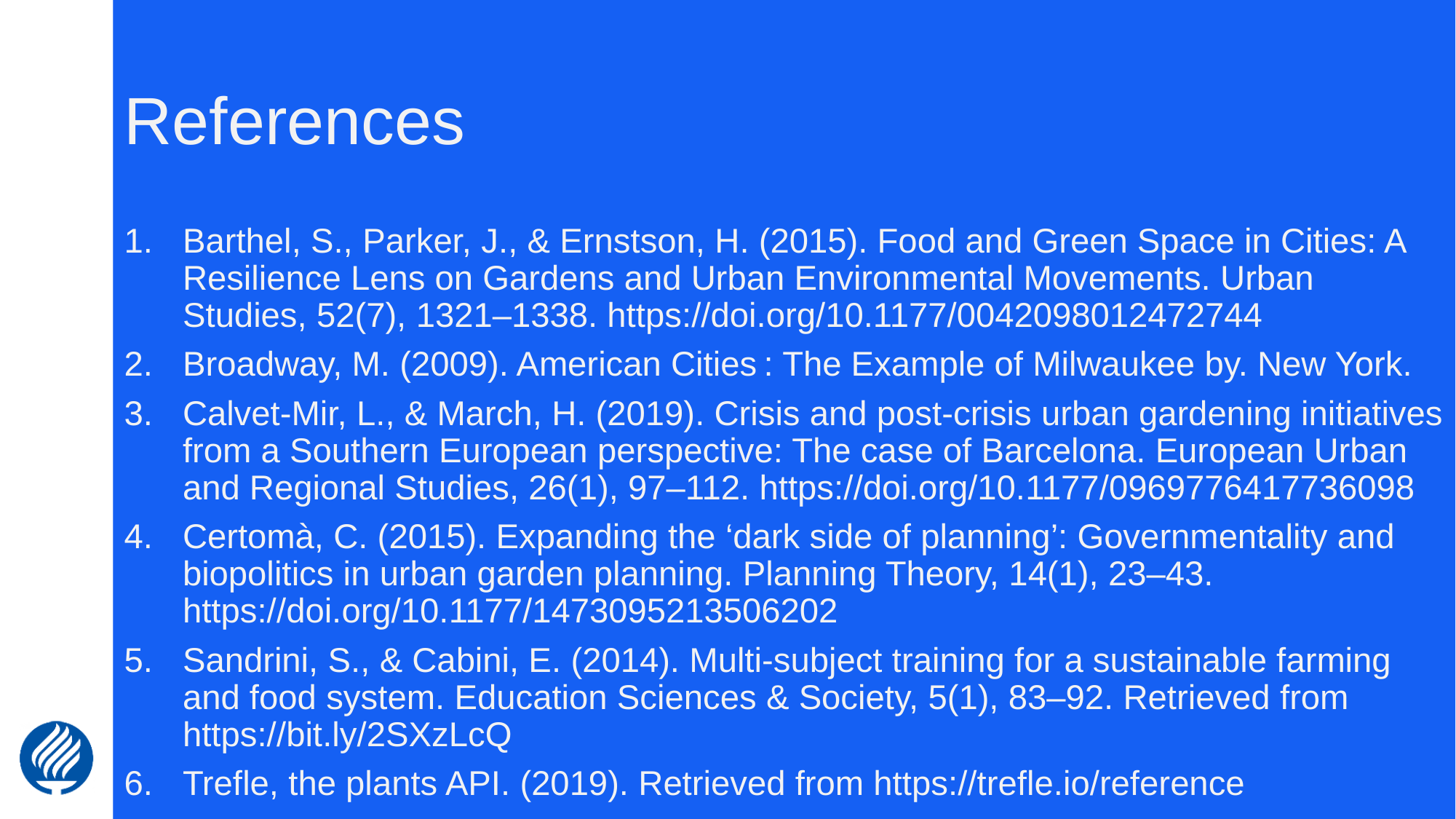

# References
Barthel, S., Parker, J., & Ernstson, H. (2015). Food and Green Space in Cities: A Resilience Lens on Gardens and Urban Environmental Movements. Urban Studies, 52(7), 1321–1338. https://doi.org/10.1177/0042098012472744​
Broadway, M. (2009). American Cities : The Example of Milwaukee by. New York.​
Calvet-Mir, L., & March, H. (2019). Crisis and post-crisis urban gardening initiatives from a Southern European perspective: The case of Barcelona. European Urban and Regional Studies, 26(1), 97–112. https://doi.org/10.1177/0969776417736098​
Certomà, C. (2015). Expanding the ‘dark side of planning’: Governmentality and biopolitics in urban garden planning. Planning Theory, 14(1), 23–43. https://doi.org/10.1177/1473095213506202​
Sandrini, S., & Cabini, E. (2014). Multi-subject training for a sustainable farming and food system. Education Sciences & Society, 5(1), 83–92. Retrieved from https://bit.ly/2SXzLcQ​
Trefle, the plants API. (2019). Retrieved from https://trefle.io/reference